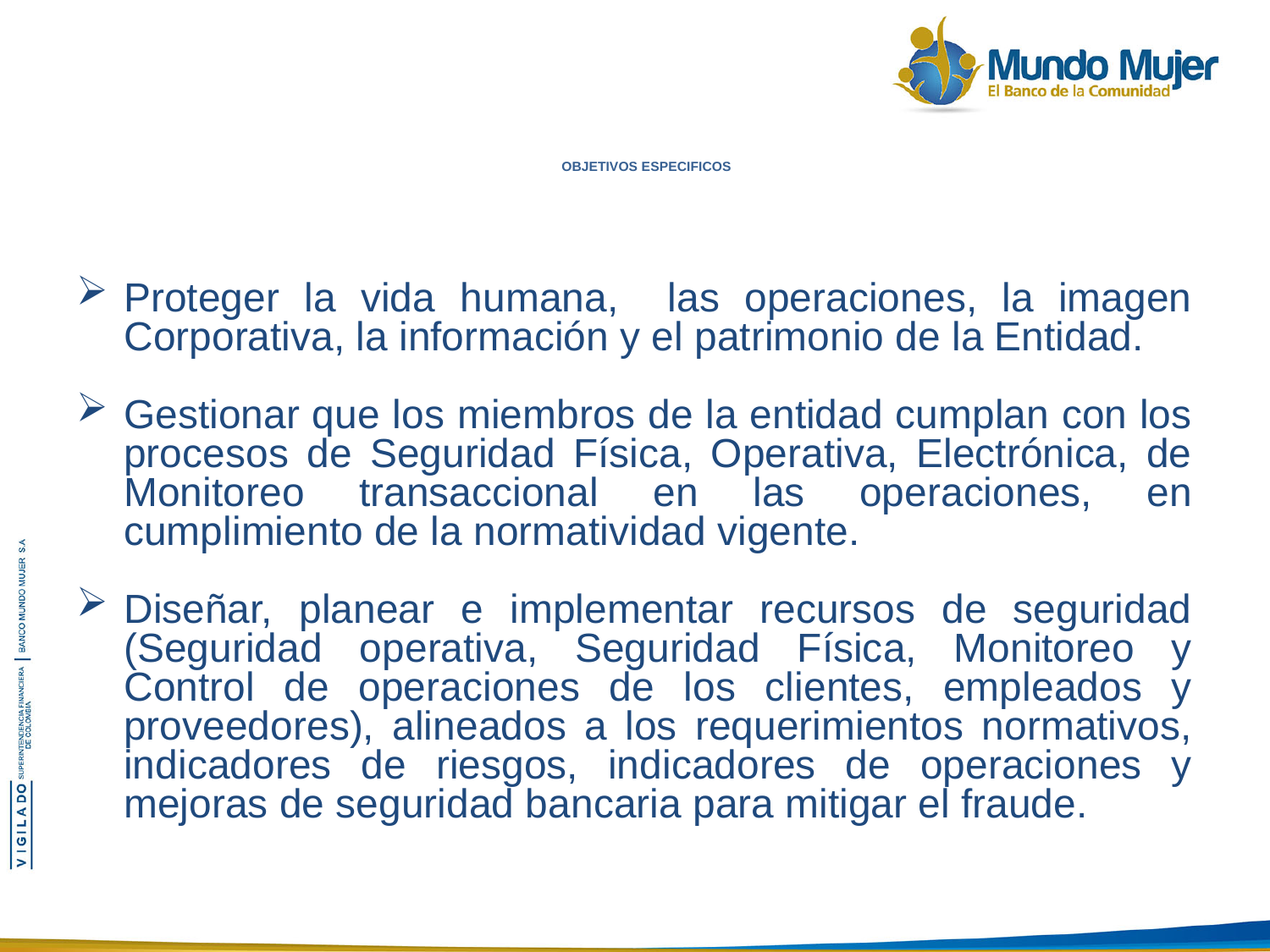

# OBJETIVOS ESPECIFICOS

Proteger la vida humana,  las operaciones, la imagen Corporativa, la información y el patrimonio de la Entidad.

Gestionar que los miembros de la entidad cumplan con los procesos de Seguridad Física, Operativa, Electrónica, de Monitoreo transaccional en las operaciones, en cumplimiento de la normatividad vigente.

Diseñar, planear e implementar recursos de seguridad (Seguridad operativa, Seguridad Física, Monitoreo y Control de operaciones de los clientes, empleados y proveedores), alineados a los requerimientos normativos, indicadores de riesgos, indicadores de operaciones y mejoras de seguridad bancaria para mitigar el fraude.